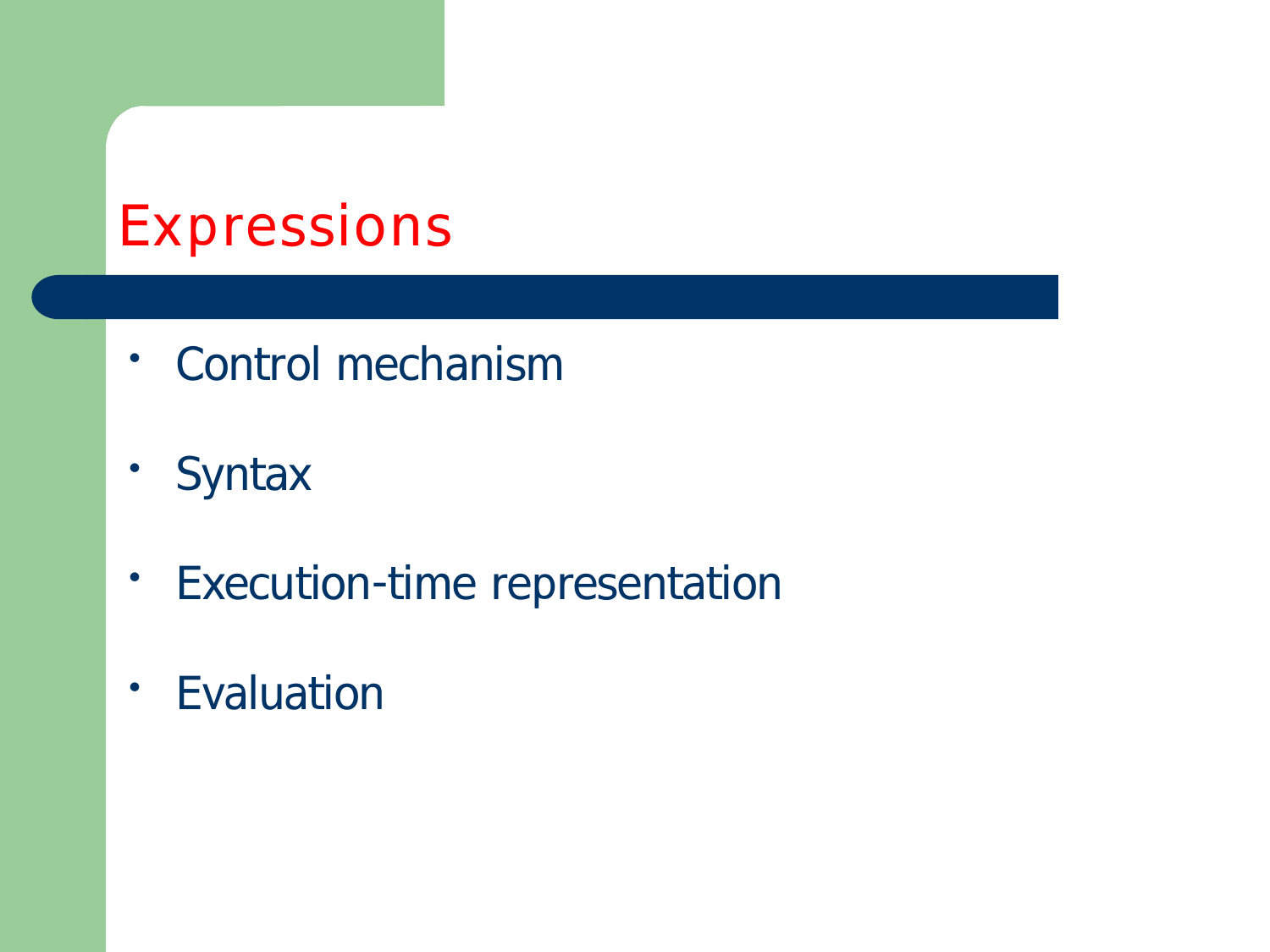

# Expressions
Control mechanism

Syntax

Execution-time representation

Evaluation